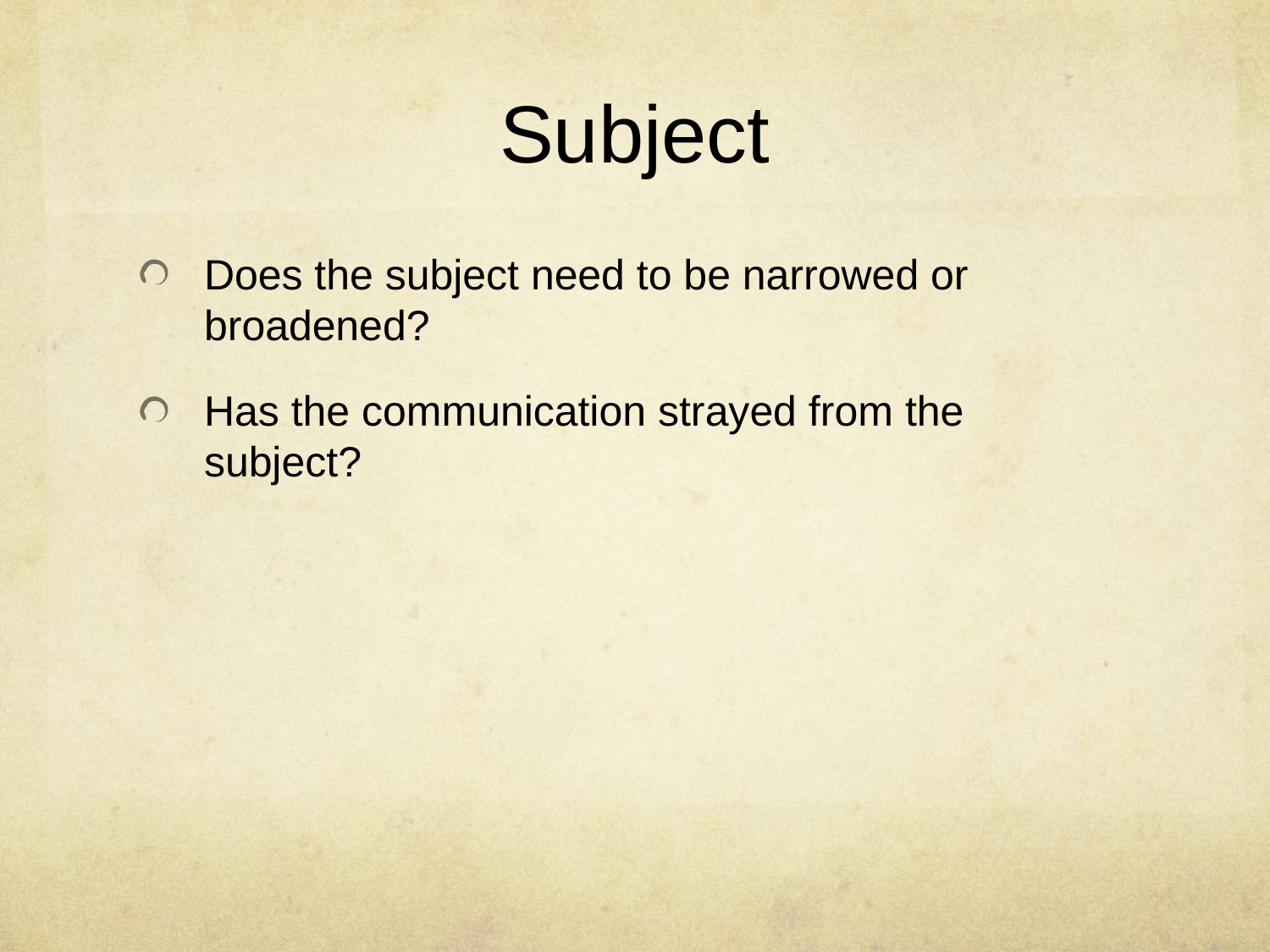

# Subject
Does the subject need to be narrowed or broadened?
Has the communication strayed from the subject?